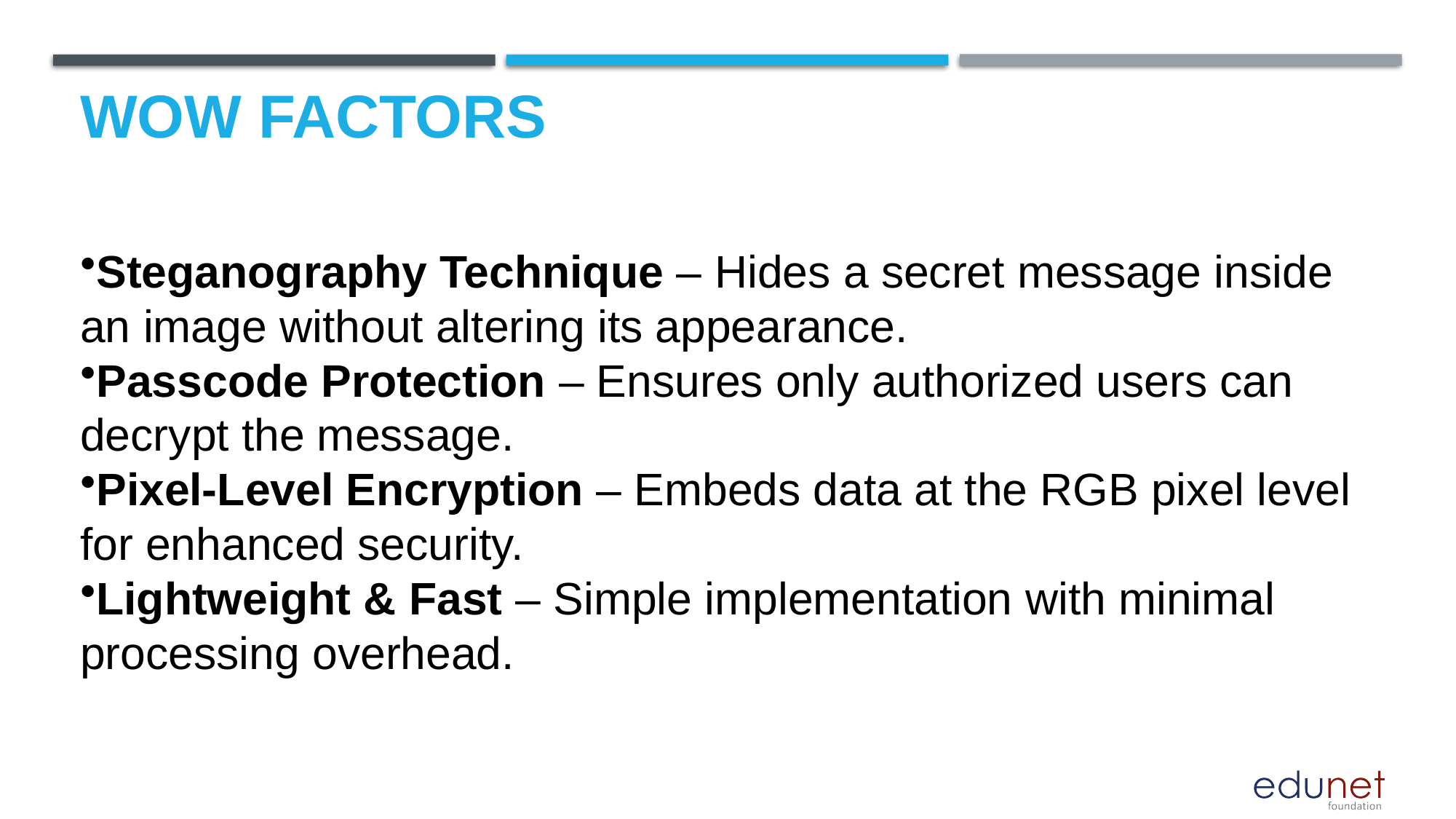

# Wow factors
Steganography Technique – Hides a secret message inside an image without altering its appearance.
Passcode Protection – Ensures only authorized users can decrypt the message.
Pixel-Level Encryption – Embeds data at the RGB pixel level for enhanced security.
Lightweight & Fast – Simple implementation with minimal processing overhead.